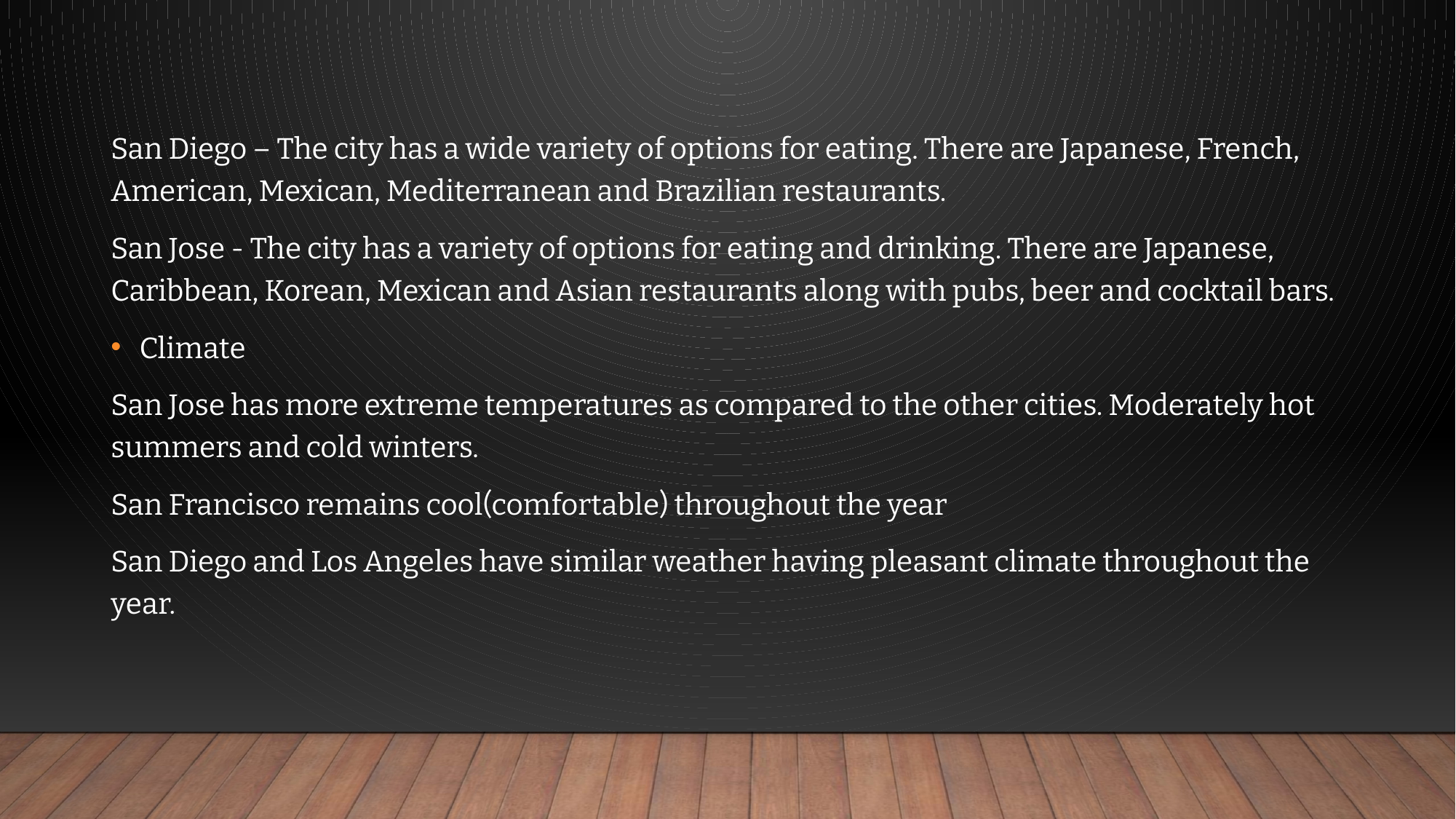

San Diego – The city has a wide variety of options for eating. There are Japanese, French, American, Mexican, Mediterranean and Brazilian restaurants.
San Jose - The city has a variety of options for eating and drinking. There are Japanese, Caribbean, Korean, Mexican and Asian restaurants along with pubs, beer and cocktail bars.
Climate
San Jose has more extreme temperatures as compared to the other cities. Moderately hot summers and cold winters.
San Francisco remains cool(comfortable) throughout the year
San Diego and Los Angeles have similar weather having pleasant climate throughout the year.